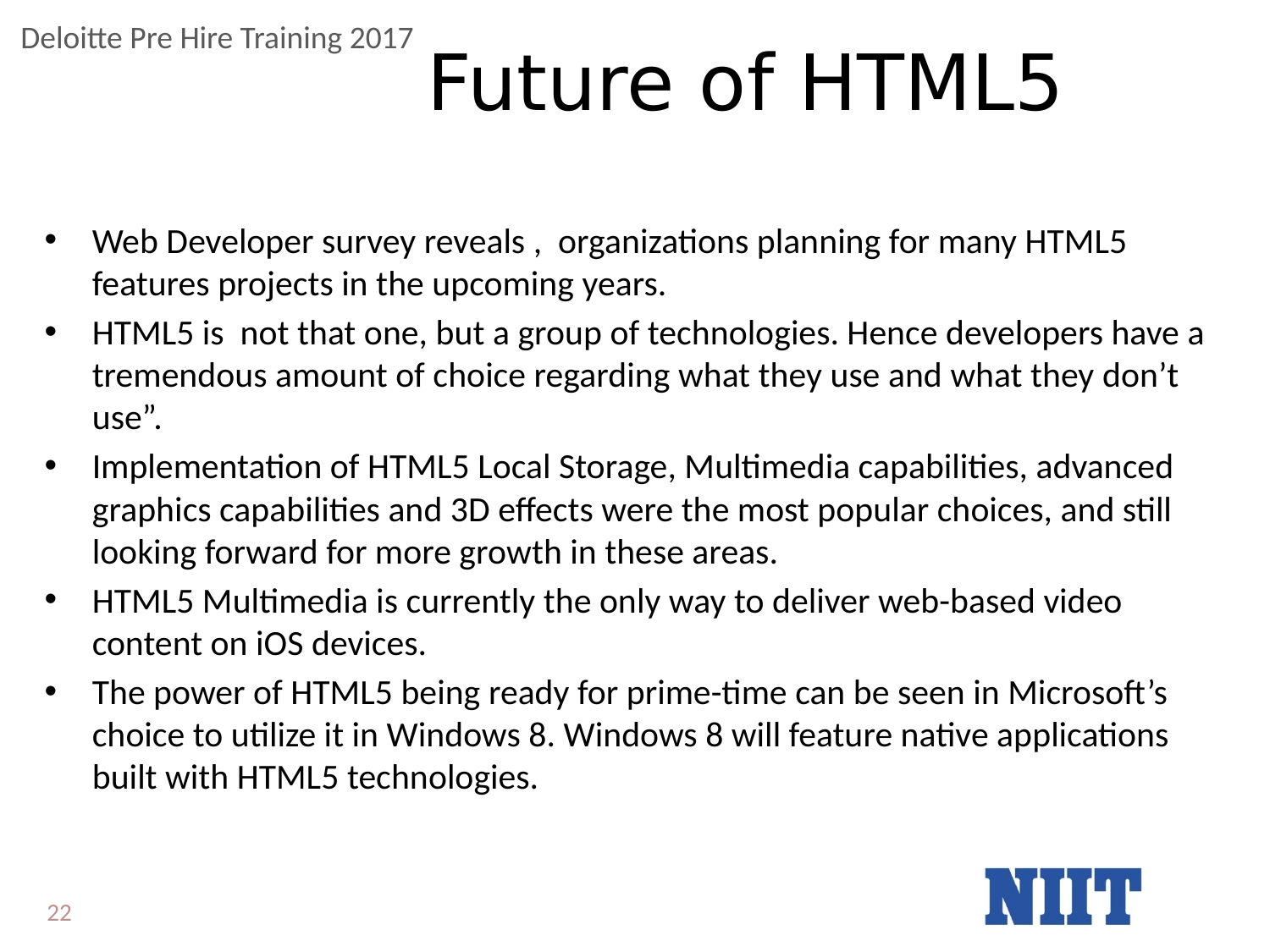

# Future of HTML5
Web Developer survey reveals ,  organizations planning for many HTML5 features projects in the upcoming years.
HTML5 is  not that one, but a group of technologies. Hence developers have a tremendous amount of choice regarding what they use and what they don’t use”.
Implementation of HTML5 Local Storage, Multimedia capabilities, advanced graphics capabilities and 3D effects were the most popular choices, and still looking forward for more growth in these areas.
HTML5 Multimedia is currently the only way to deliver web-based video content on iOS devices.
The power of HTML5 being ready for prime-time can be seen in Microsoft’s choice to utilize it in Windows 8. Windows 8 will feature native applications built with HTML5 technologies.
22